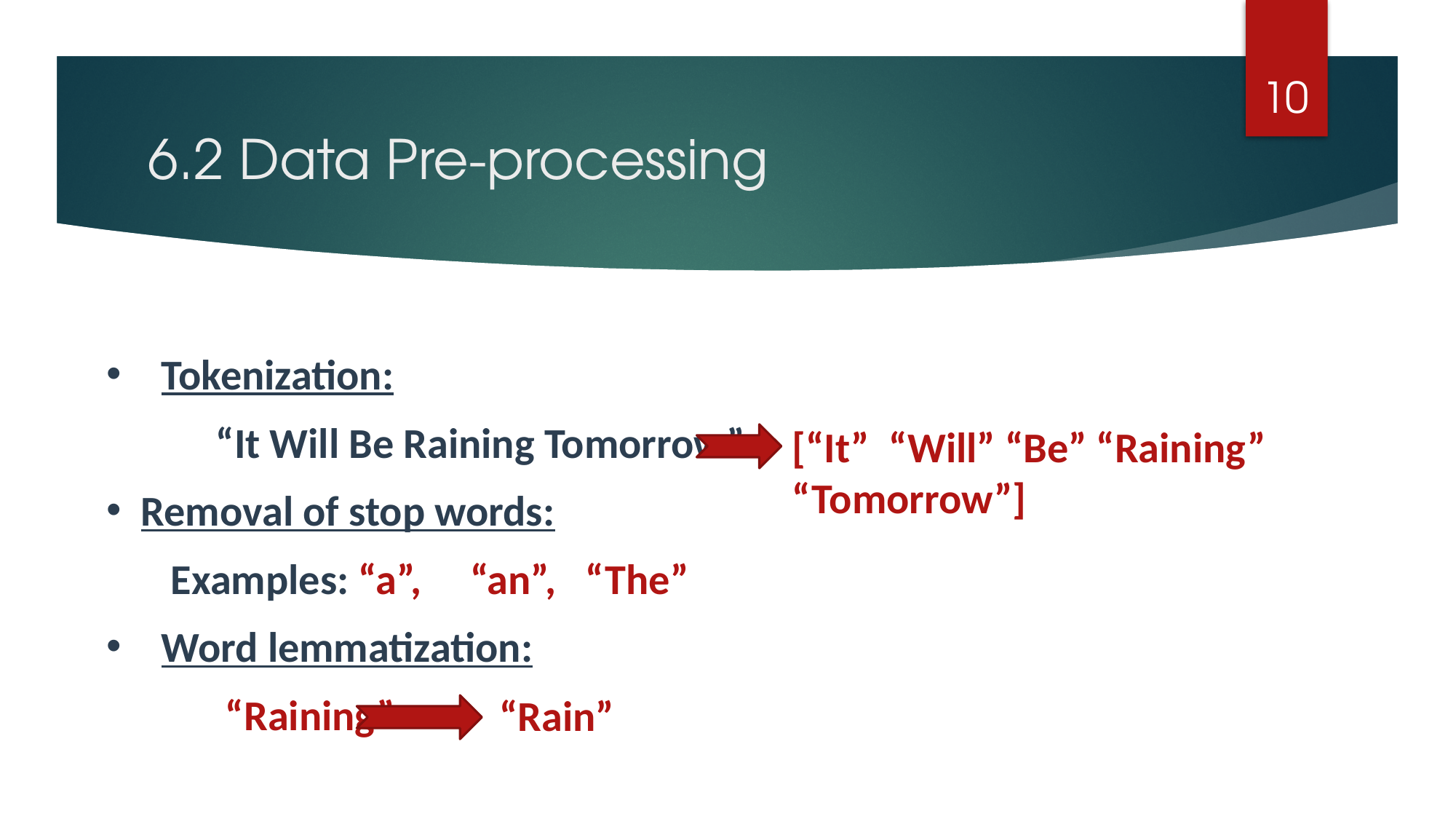

10
# 6.2 Data Pre-processing
Tokenization:
	“It Will Be Raining Tomorrow”
Removal of stop words:
 Examples: “a”,     “an”,   “The”
Word lemmatization:
	 “Raining”
[“It”  “Will” “Be” “Raining” “Tomorrow”]

“Rain”